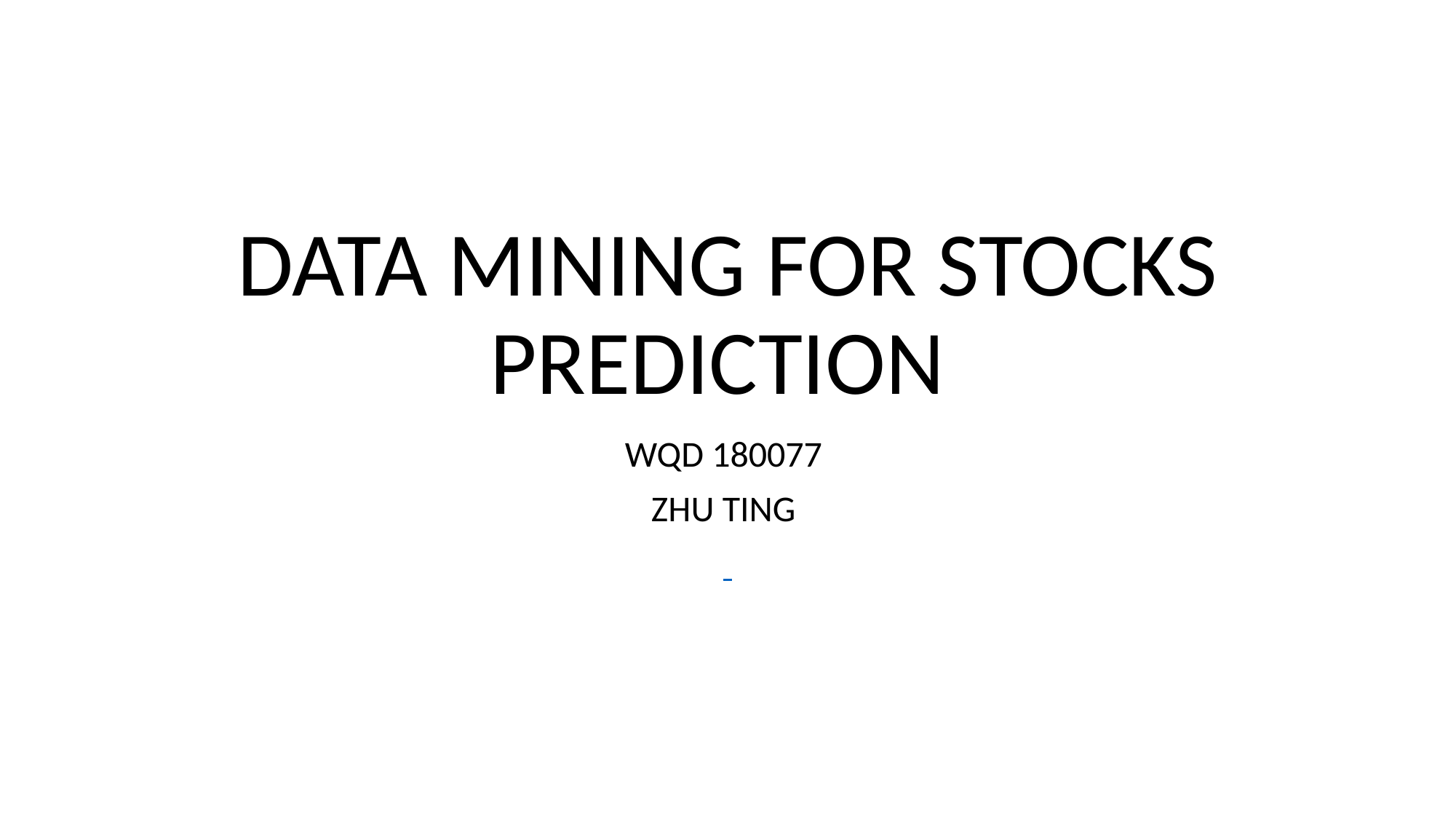

# DATA MINING FOR STOCKS PREDICTION
WQD 180077
ZHU TING